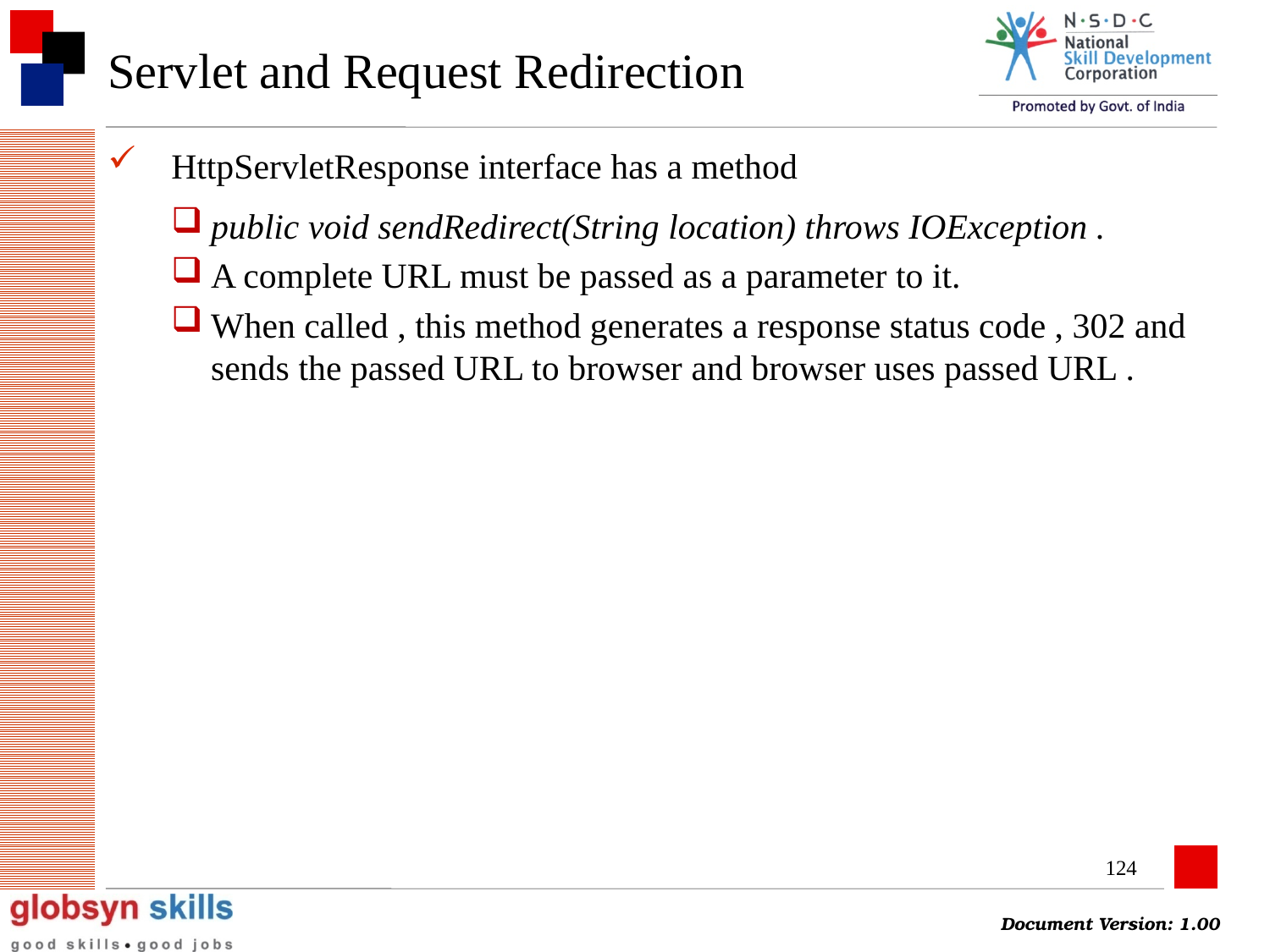

# Servlet and Request Redirection
HttpServletResponse interface has a method
public void sendRedirect(String location) throws IOException .
A complete URL must be passed as a parameter to it.
When called , this method generates a response status code , 302 and sends the passed URL to browser and browser uses passed URL .